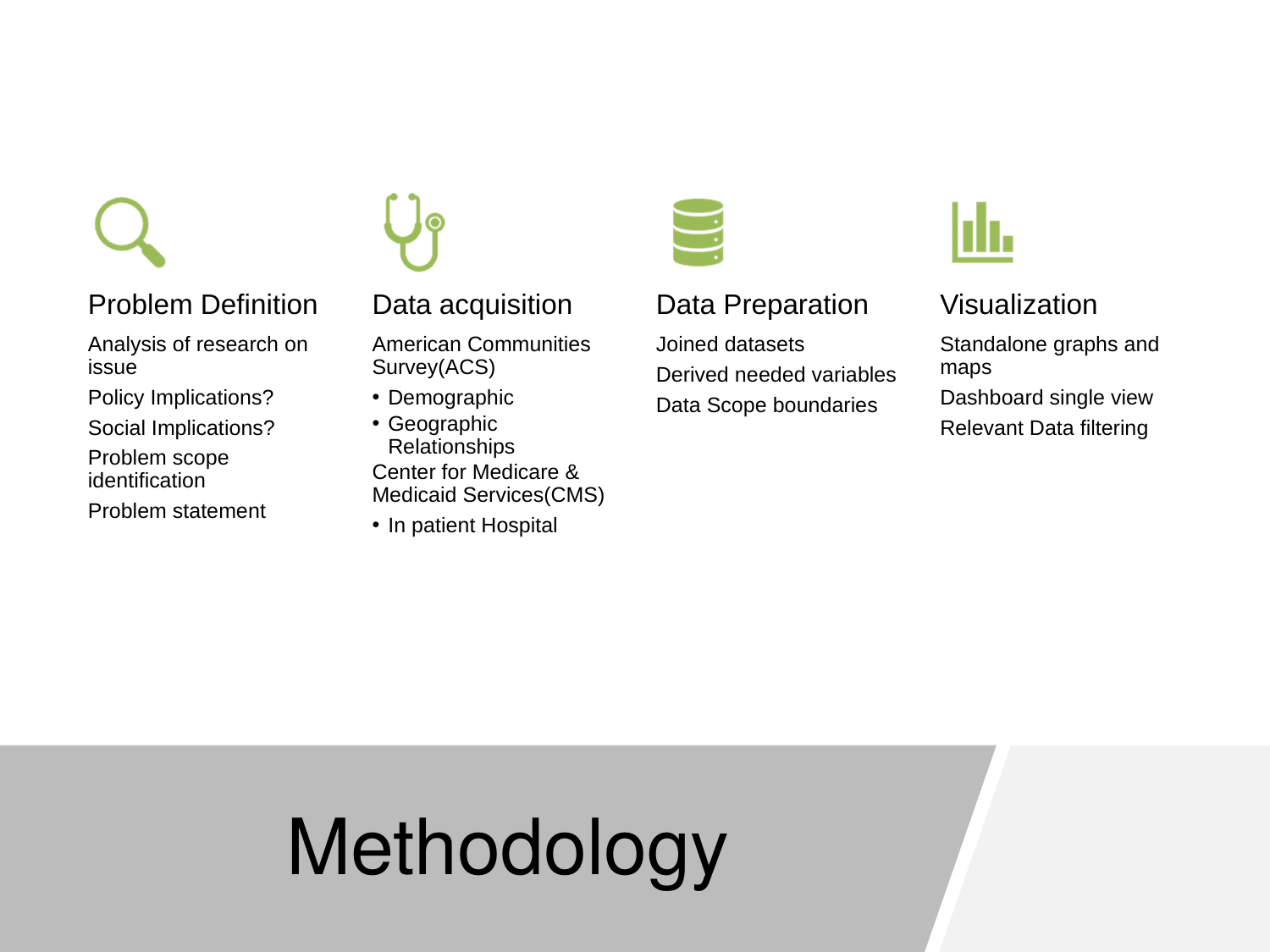

Problem Definition

Data acquisition

Data Preparation

Visualization

Analysis of research on issue
Policy Implications?
Social Implications?
Problem scope identification
Problem statement

American Communities Survey(ACS)
Demographic
Geographic Relationships
Center for Medicare & Medicaid Services(CMS)
In patient Hospital

Joined datasets
Derived needed variables
Data Scope boundaries

Standalone graphs and maps
Dashboard single view
Relevant Data filtering

# Methodology